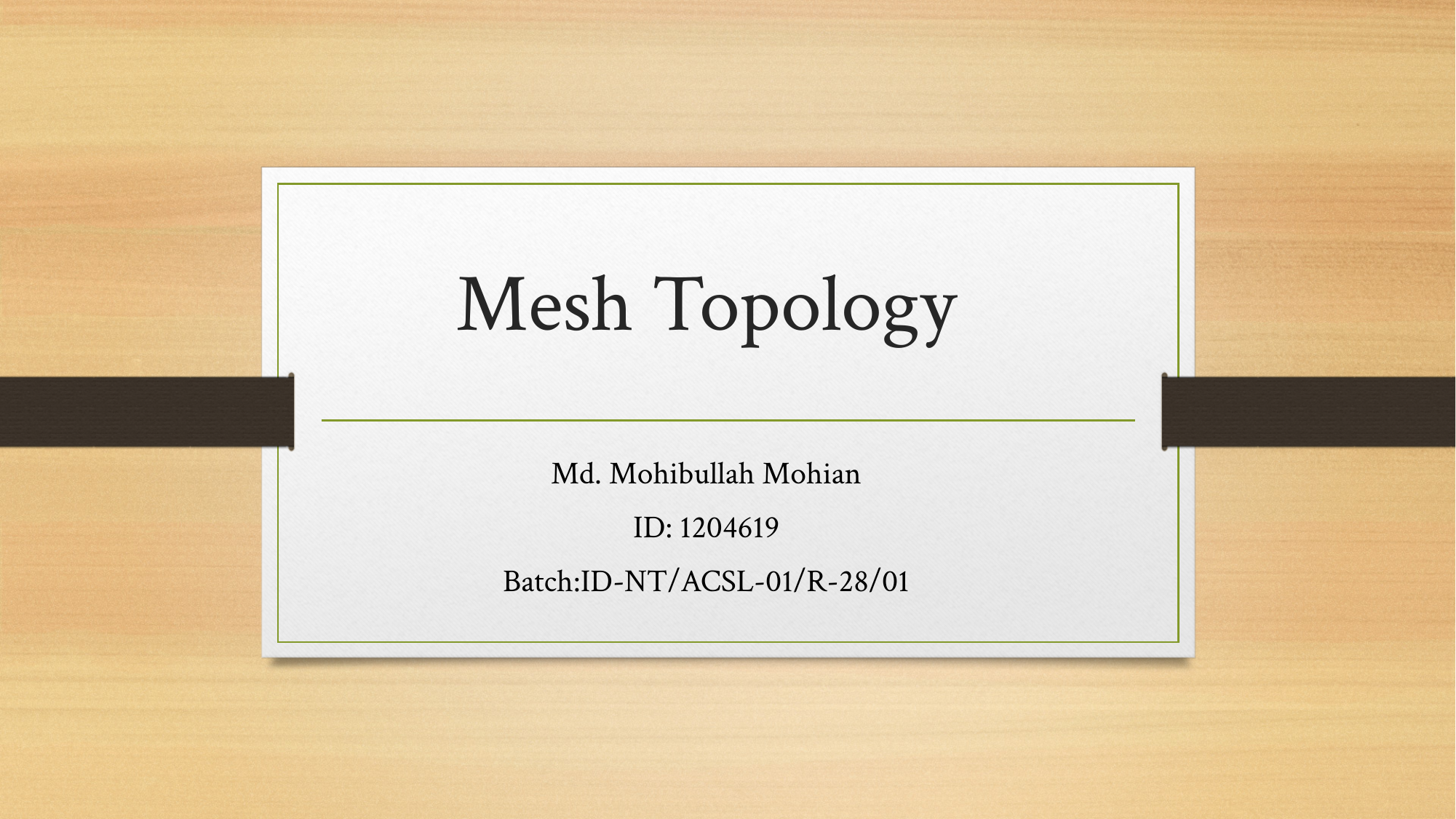

# Mesh Topology
Md. Mohibullah Mohian
ID: 1204619
Batch:ID-NT/ACSL-01/R-28/01